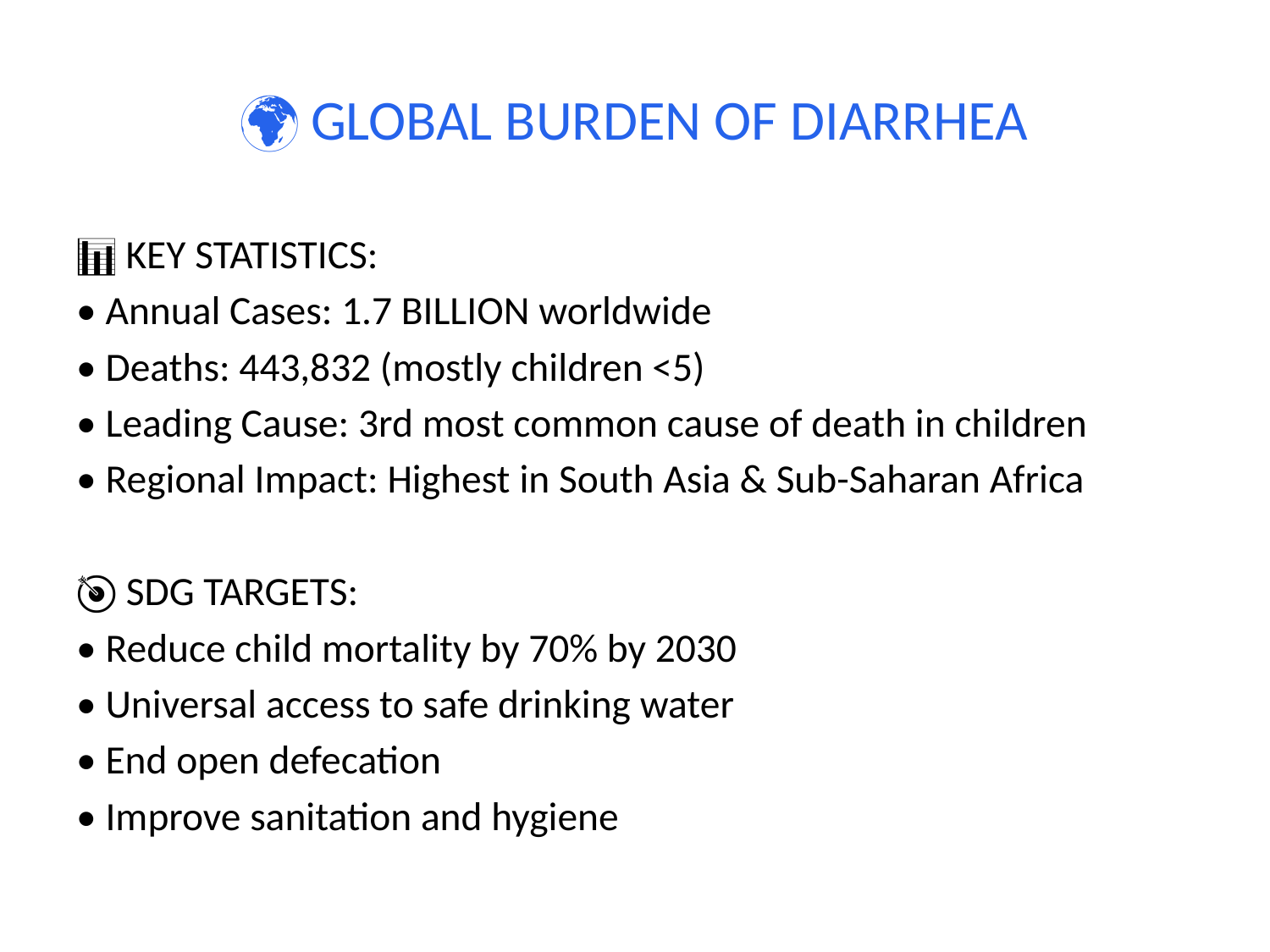

# 🌍 GLOBAL BURDEN OF DIARRHEA
📊 KEY STATISTICS:
• Annual Cases: 1.7 BILLION worldwide
• Deaths: 443,832 (mostly children <5)
• Leading Cause: 3rd most common cause of death in children
• Regional Impact: Highest in South Asia & Sub-Saharan Africa

🎯 SDG TARGETS:
• Reduce child mortality by 70% by 2030
• Universal access to safe drinking water
• End open defecation
• Improve sanitation and hygiene